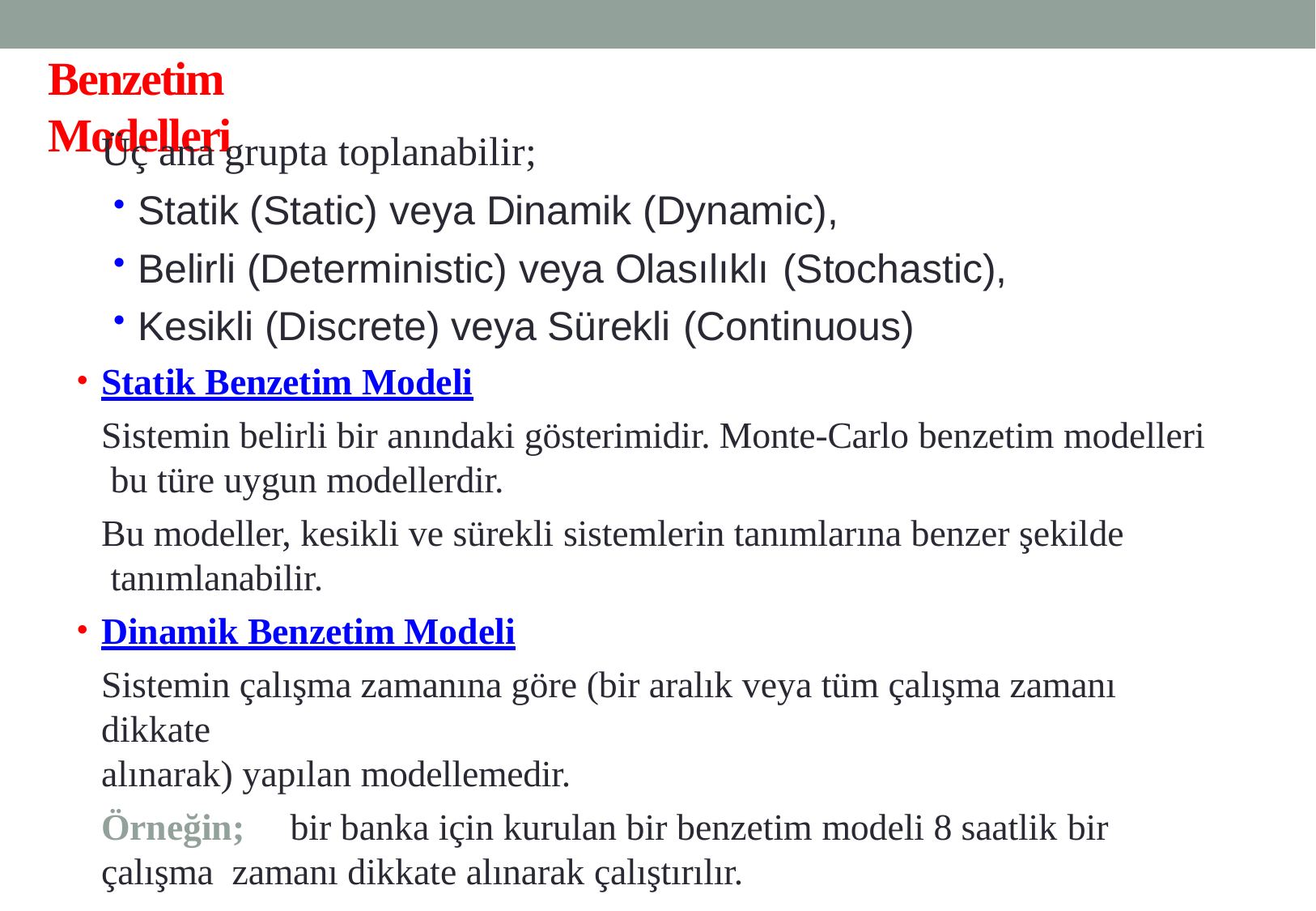

# Benzetim Modelleri
Üç ana grupta toplanabilir;
Statik (Static) veya Dinamik (Dynamic),
Belirli (Deterministic) veya Olasılıklı (Stochastic),
Kesikli (Discrete) veya Sürekli (Continuous)
Statik Benzetim Modeli
Sistemin belirli bir anındaki gösterimidir. Monte-Carlo benzetim modelleri  bu türe uygun modellerdir.
Bu modeller, kesikli ve sürekli sistemlerin tanımlarına benzer şekilde  tanımlanabilir.
Dinamik Benzetim Modeli
Sistemin çalışma zamanına göre (bir aralık veya tüm çalışma zamanı dikkate
alınarak) yapılan modellemedir.
Örneğin;	bir banka için kurulan bir benzetim modeli 8 saatlik bir çalışma  zamanı dikkate alınarak çalıştırılır.